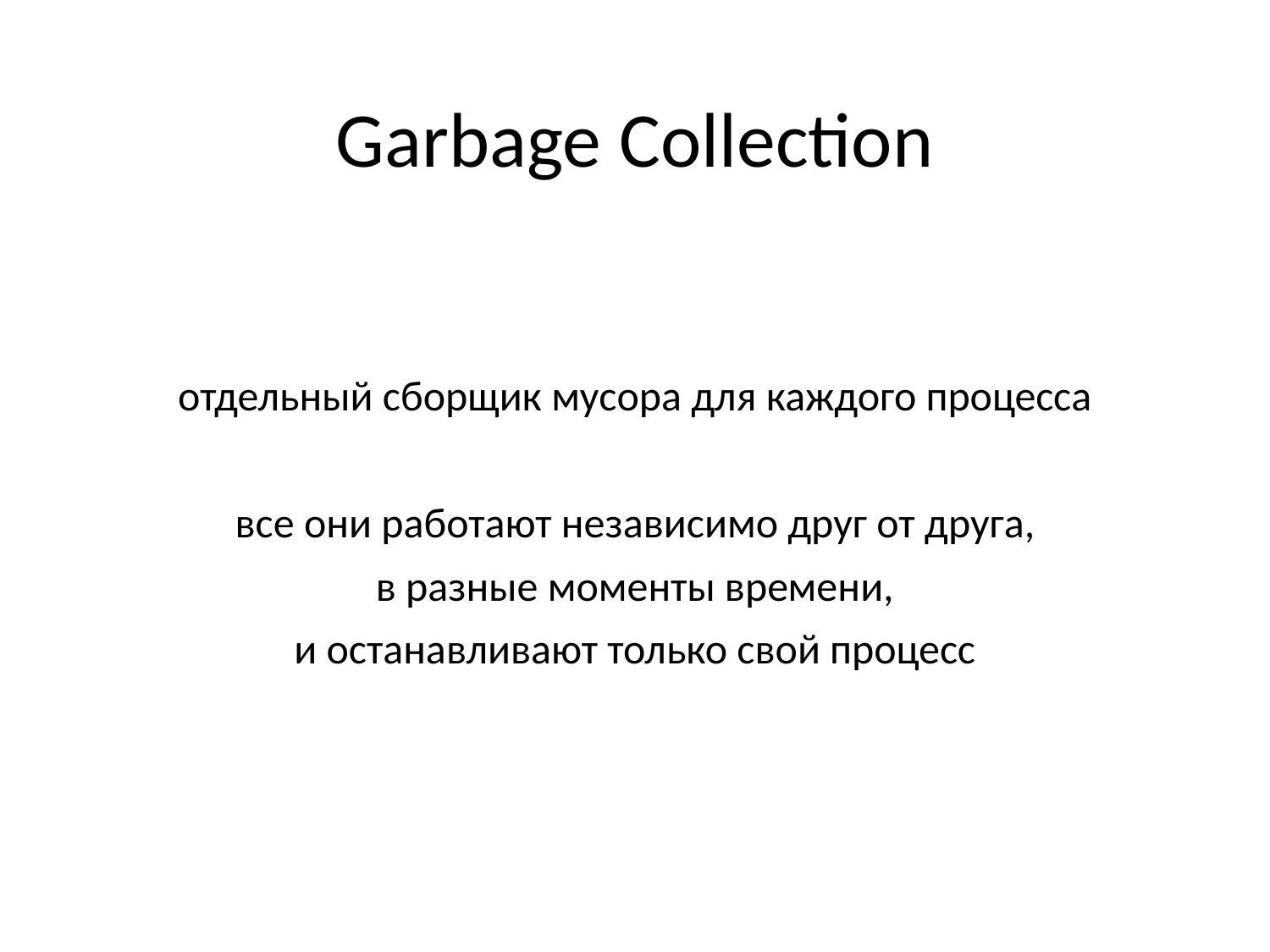

# Garbage Collection
отдельный сборщик мусора для каждого процесса

все они работают независимо друг от друга,
в разные моменты времени,
и останавливают только свой процесс